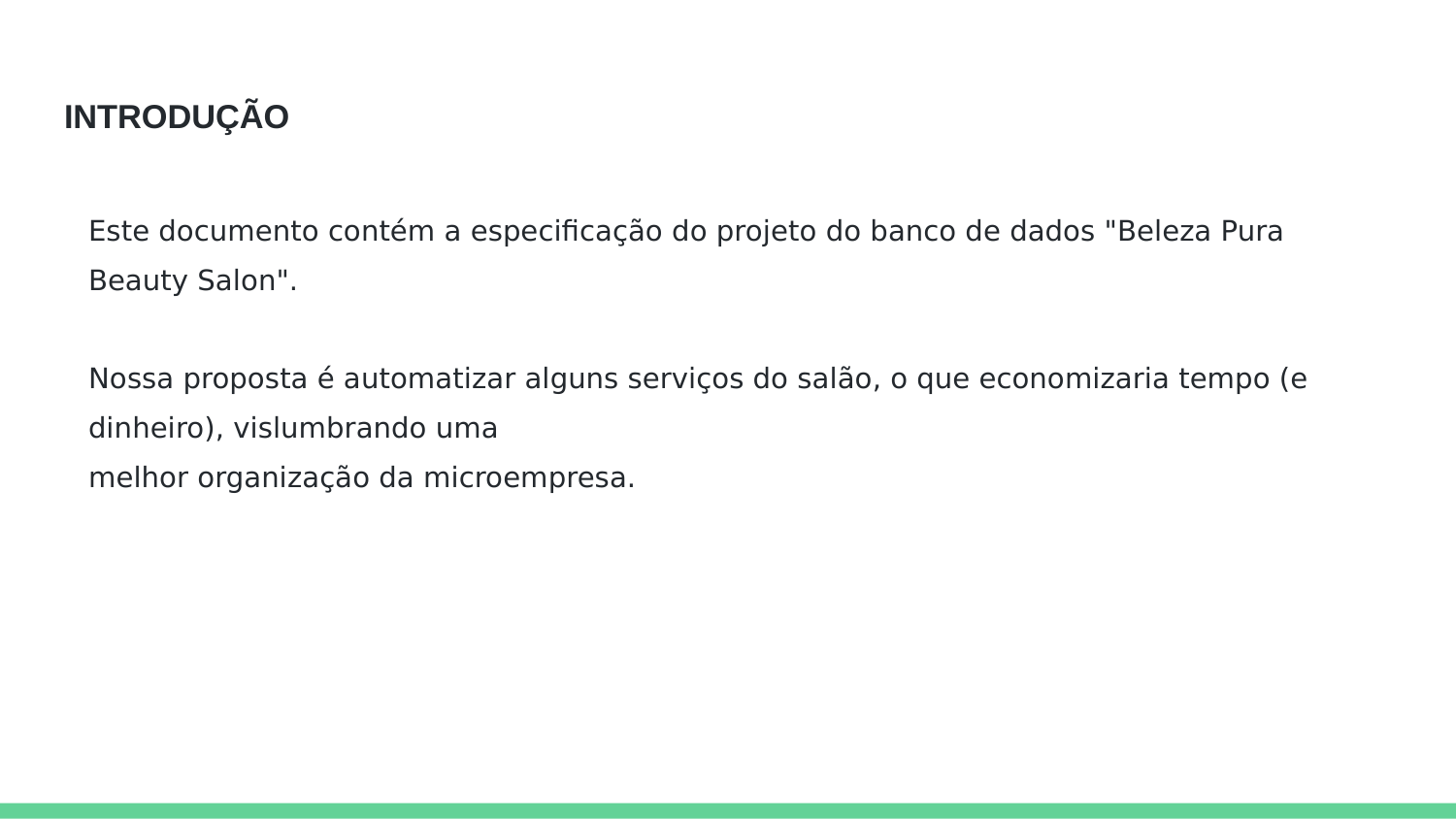

# INTRODUÇÃO

Este documento contém a especificação do projeto do banco de dados "Beleza Pura Beauty Salon".
Nossa proposta é automatizar alguns serviços do salão, o que economizaria tempo (e dinheiro), vislumbrando uma
melhor organização da microempresa.